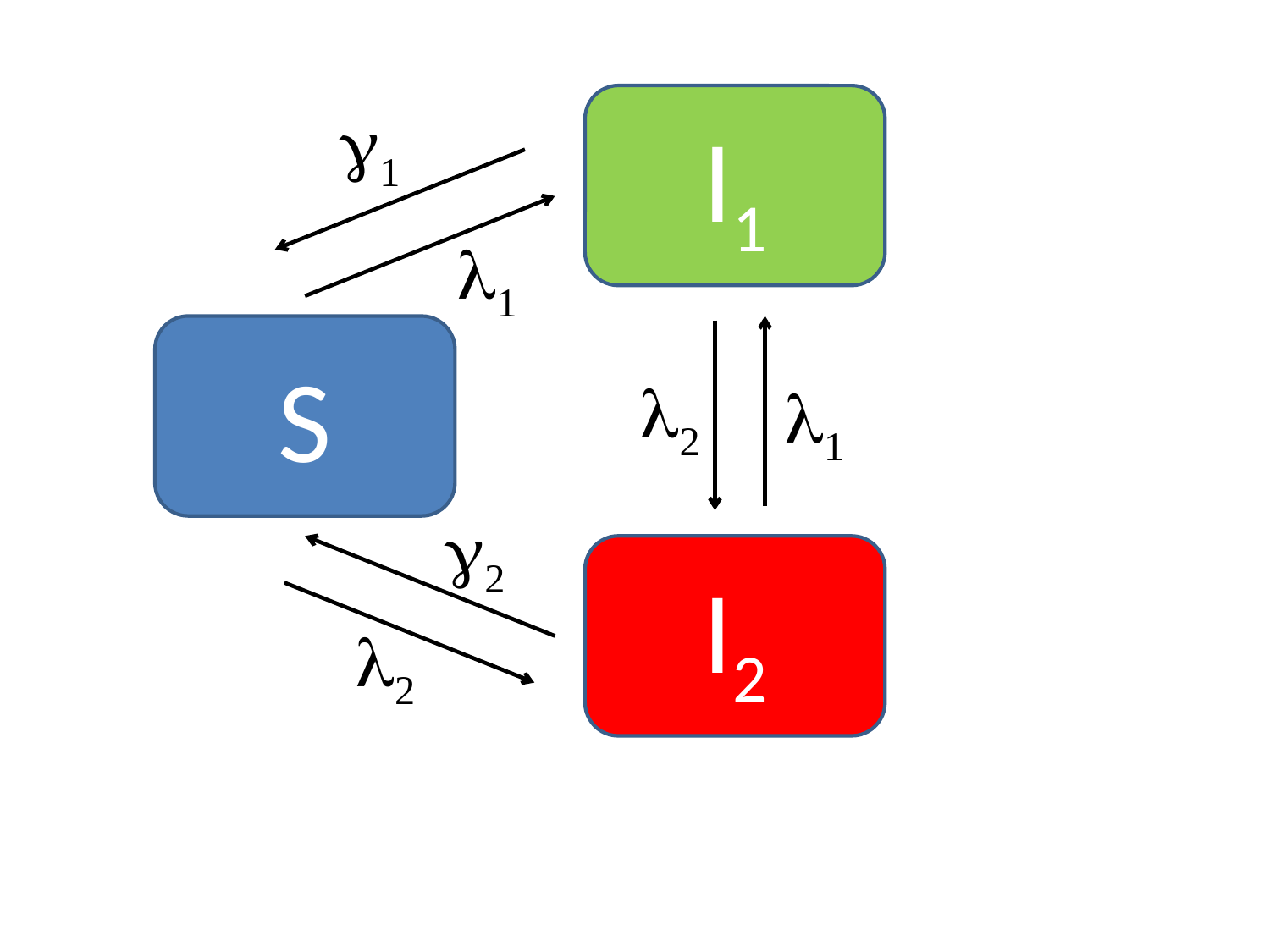

I1
γ1
λ1
S
λ2
λ1
γ2
I2
λ2